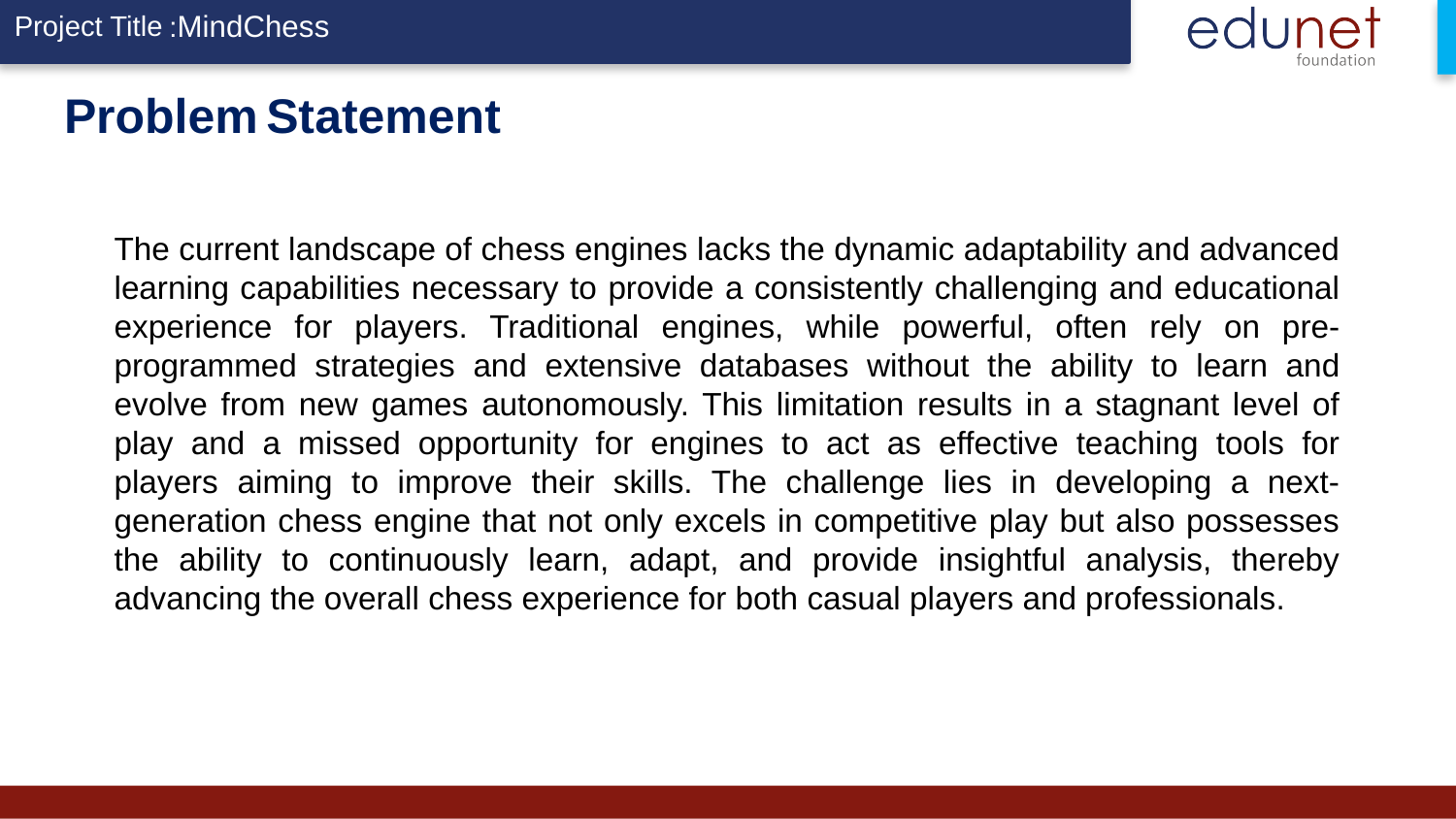

:MindChess

# Problem Statement
The current landscape of chess engines lacks the dynamic adaptability and advanced learning capabilities necessary to provide a consistently challenging and educational experience for players. Traditional engines, while powerful, often rely on pre-programmed strategies and extensive databases without the ability to learn and evolve from new games autonomously. This limitation results in a stagnant level of play and a missed opportunity for engines to act as effective teaching tools for players aiming to improve their skills. The challenge lies in developing a next-generation chess engine that not only excels in competitive play but also possesses the ability to continuously learn, adapt, and provide insightful analysis, thereby advancing the overall chess experience for both casual players and professionals.